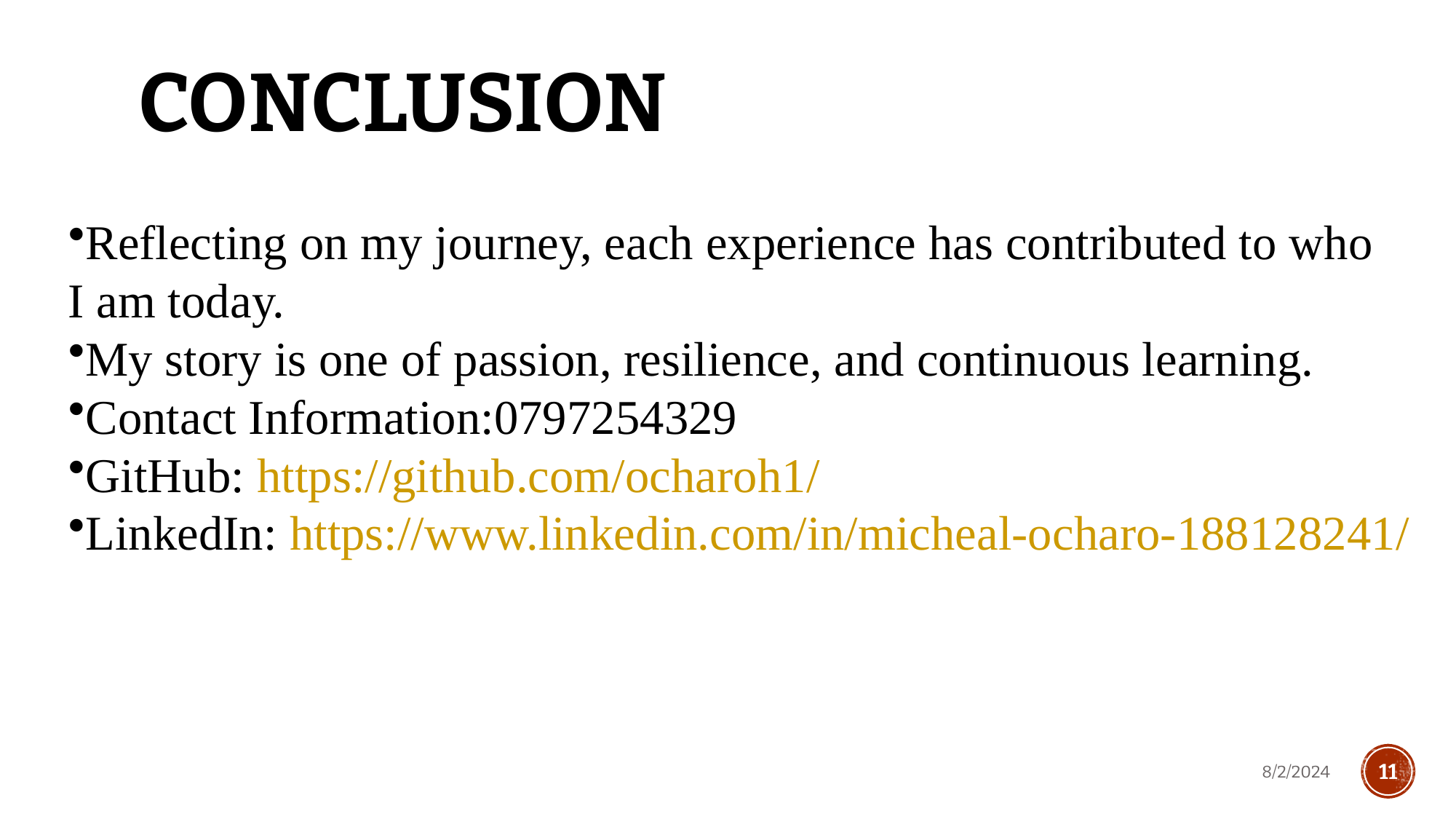

# Conclusion

Reflecting on my journey, each experience has contributed to who
I am today.
My story is one of passion, resilience, and continuous learning.
Contact Information:0797254329
GitHub: https://github.com/ocharoh1/
LinkedIn: https://www.linkedin.com/in/micheal-ocharo-188128241/

8/2/2024
11